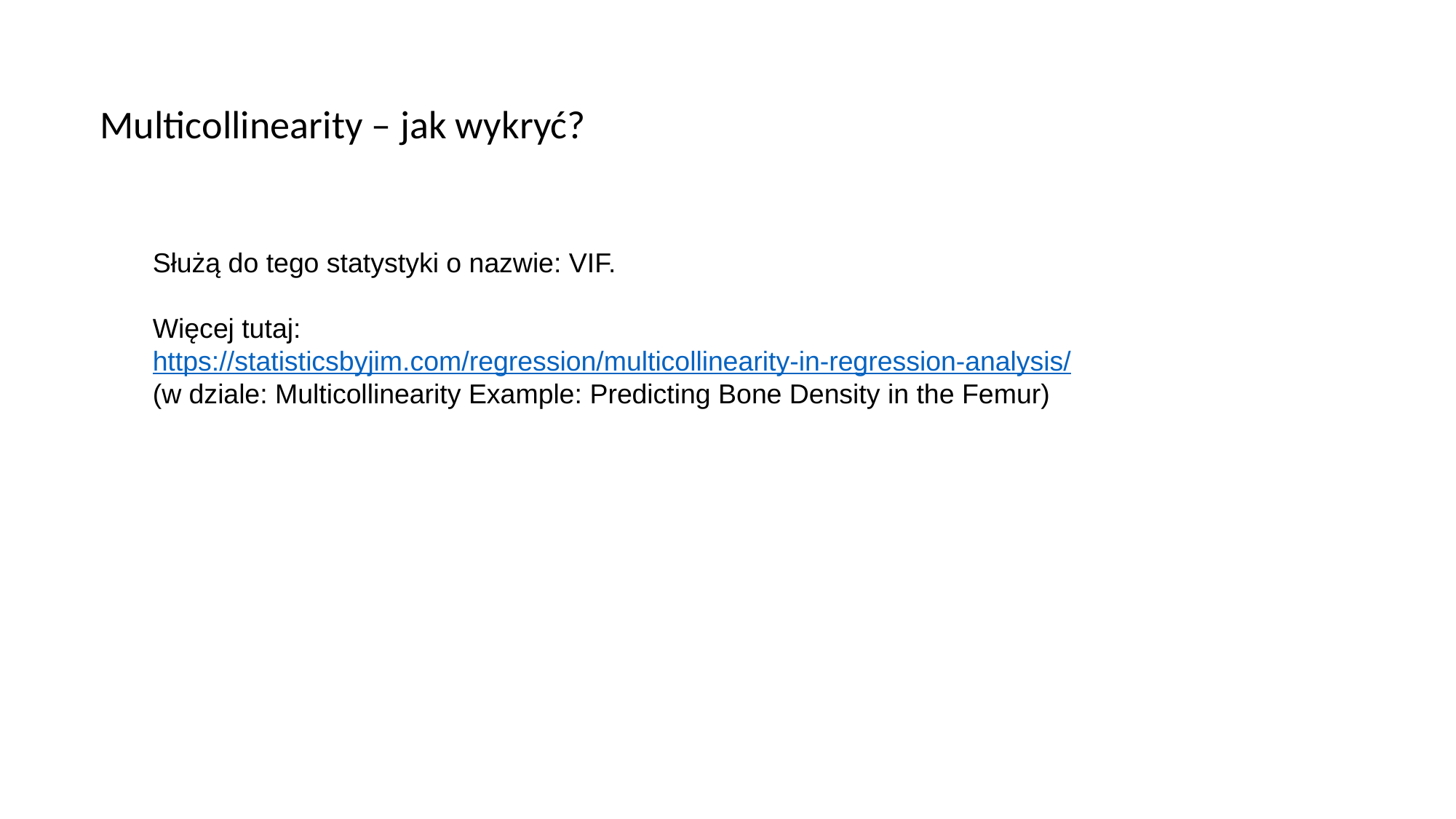

Multicollinearity – jak wykryć?
Służą do tego statystyki o nazwie: VIF.

Więcej tutaj:
https://statisticsbyjim.com/regression/multicollinearity-in-regression-analysis/
(w dziale: Multicollinearity Example: Predicting Bone Density in the Femur)